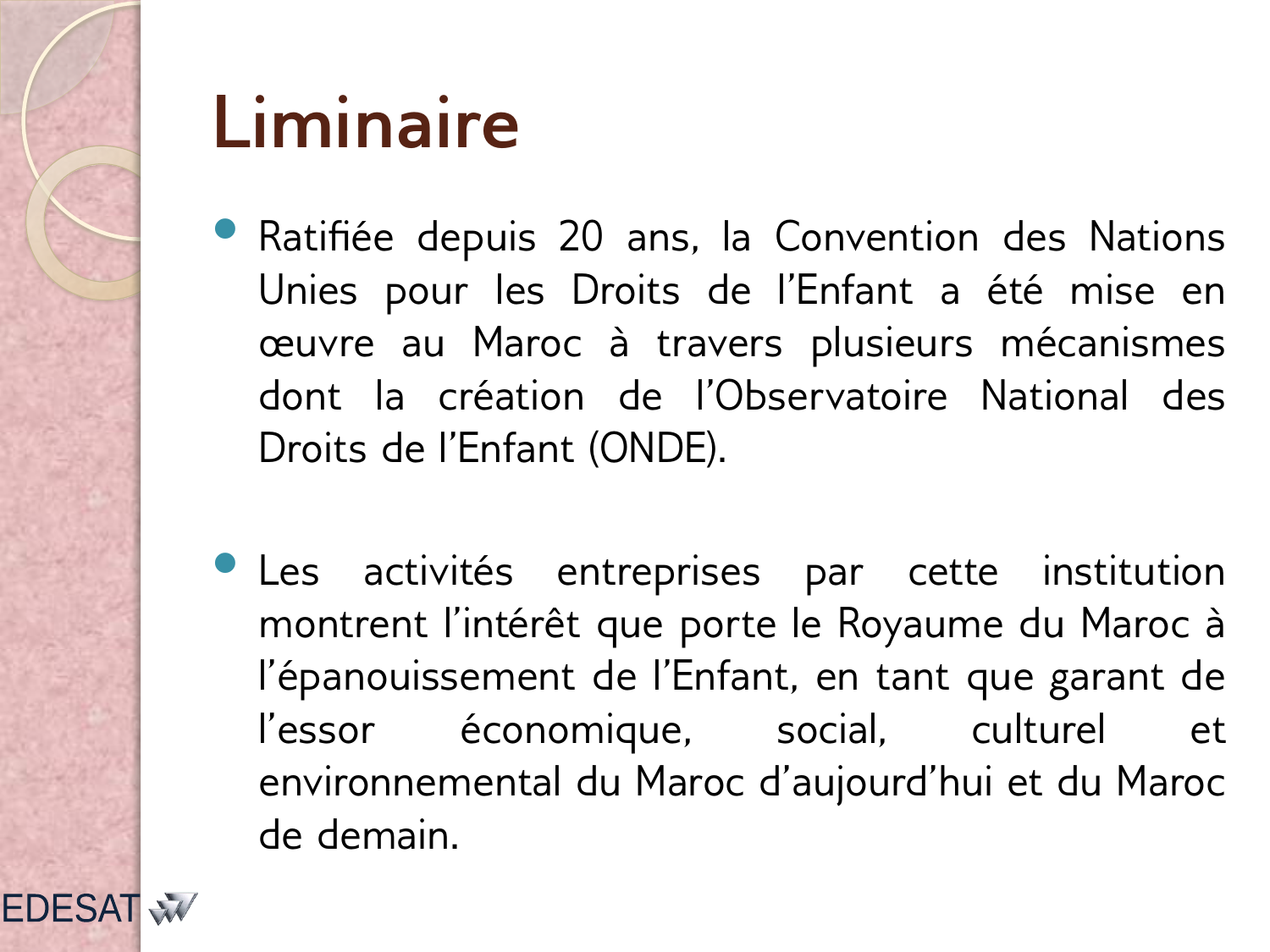

# Liminaire
Ratifiée depuis 20 ans, la Convention des Nations Unies pour les Droits de l’Enfant a été mise en œuvre au Maroc à travers plusieurs mécanismes dont la création de l’Observatoire National des Droits de l’Enfant (ONDE).

Les activités entreprises par cette institution montrent l’intérêt que porte le Royaume du Maroc à l’épanouissement de l’Enfant, en tant que garant de l’essor économique, social, culturel et environnemental du Maroc d’aujourd’hui et du Maroc de demain.